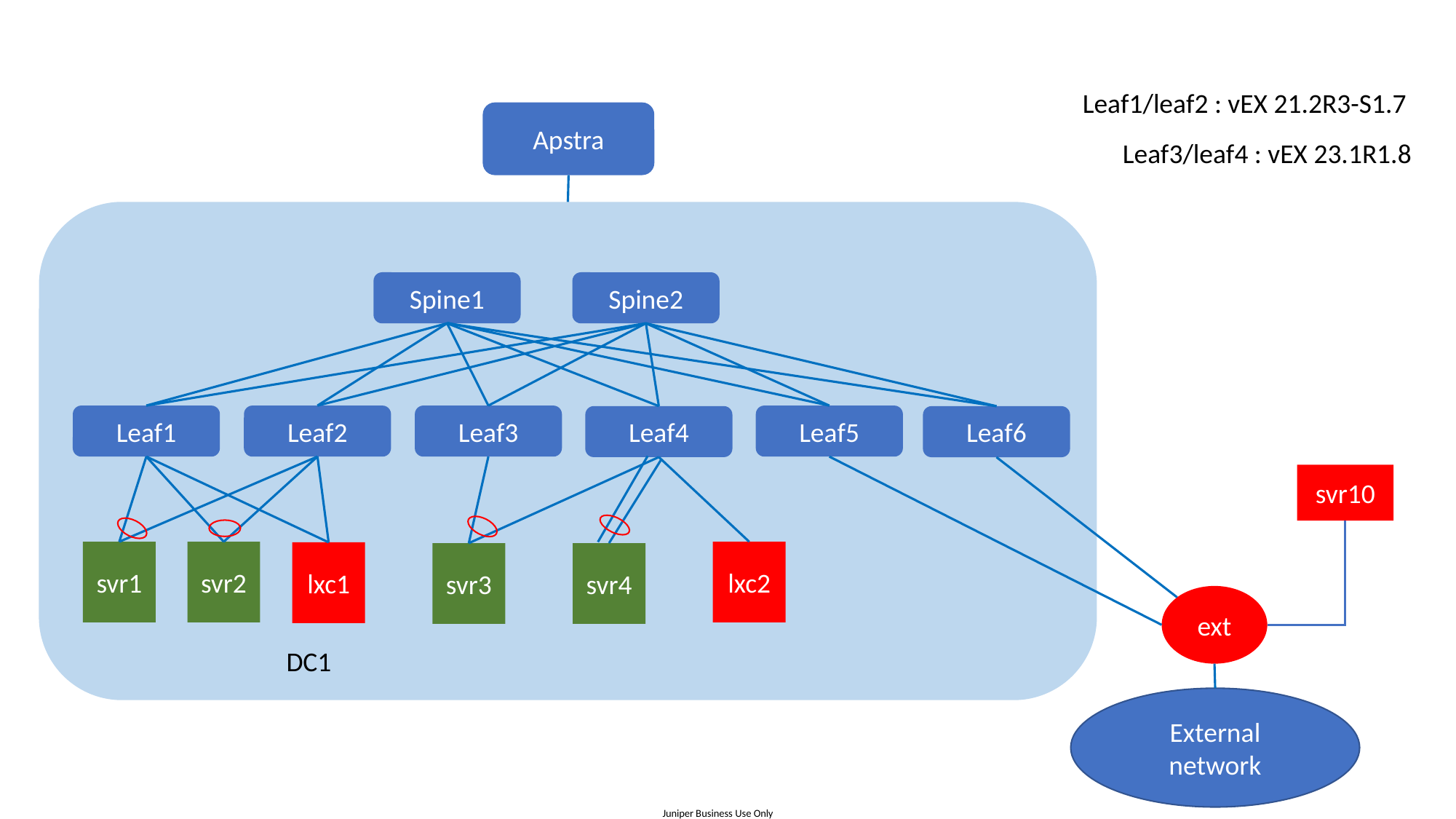

Leaf1/leaf2 : vEX 21.2R3-S1.7
Apstra
Leaf3/leaf4 : vEX 23.1R1.8

Spine1
Spine2
Leaf5
Leaf2
Leaf3
Leaf1
Leaf4
Leaf6
svr10

svr2
lxc2
svr1
lxc1
svr4
svr3
ext
DC1
External network